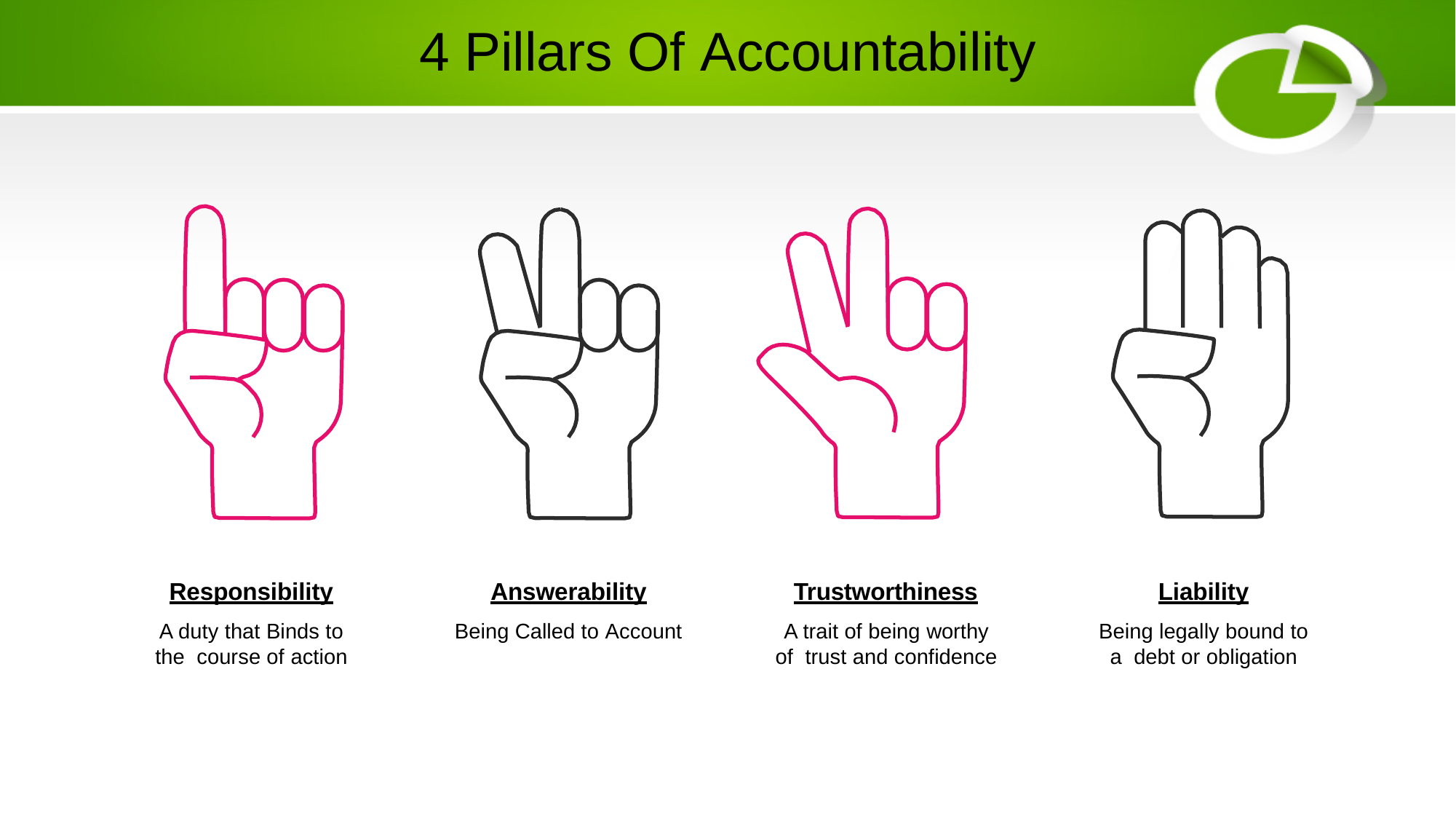

# 4 Pillars Of Accountability

Responsibility
A duty that Binds to the  course of action
Answerability
Being Called to Account
Trustworthiness
A trait of being worthy of  trust and confidence
Liability
Being legally bound to a  debt or obligation